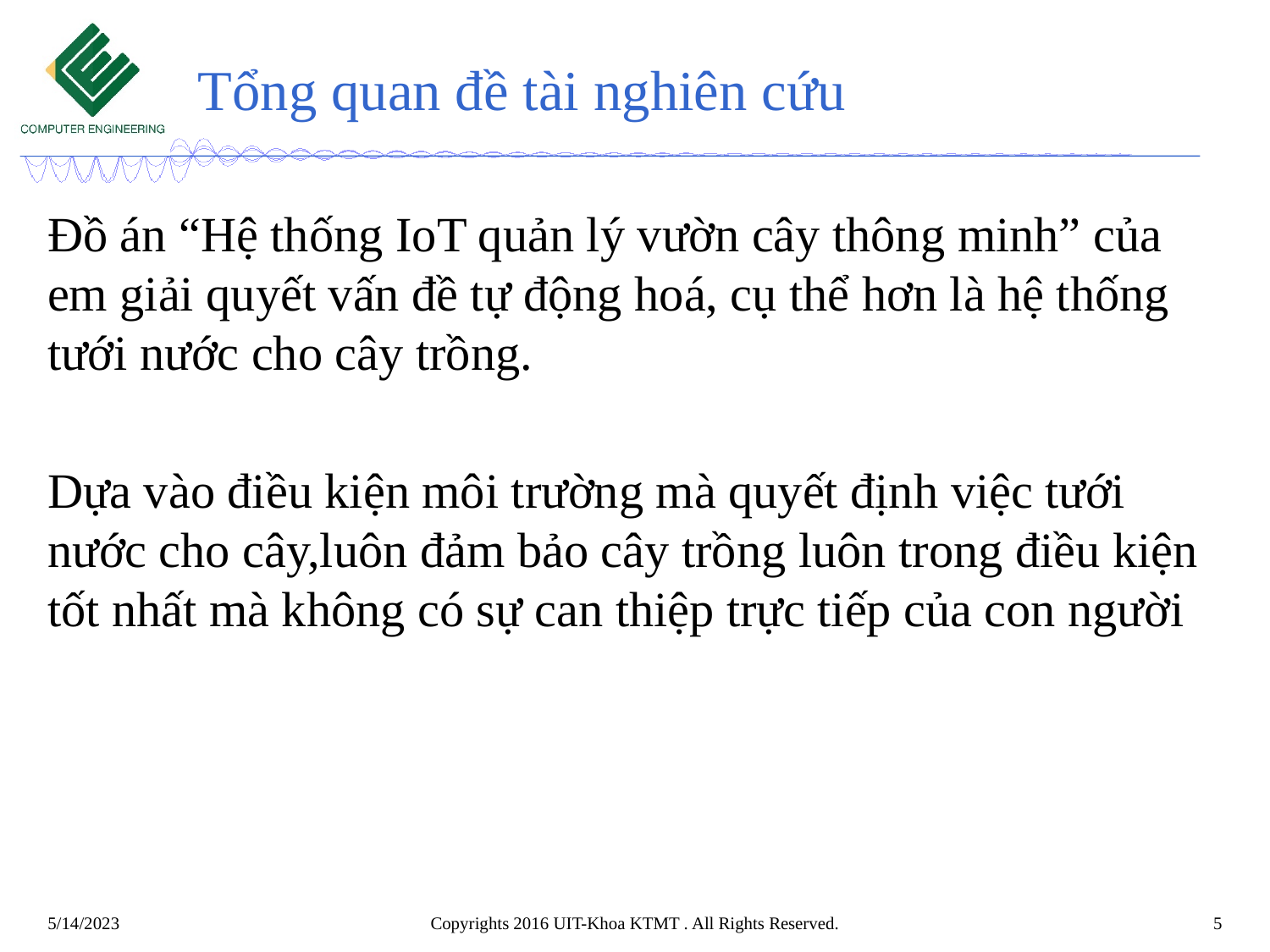

# Tổng quan đề tài nghiên cứu
Đồ án “Hệ thống IoT quản lý vườn cây thông minh” của em giải quyết vấn đề tự động hoá, cụ thể hơn là hệ thống tưới nước cho cây trồng.

Dựa vào điều kiện môi trường mà quyết định việc tưới nước cho cây,luôn đảm bảo cây trồng luôn trong điều kiện tốt nhất mà không có sự can thiệp trực tiếp của con người

Copyrights 2016 UIT-Khoa KTMT . All Rights Reserved.
5
5/14/2023